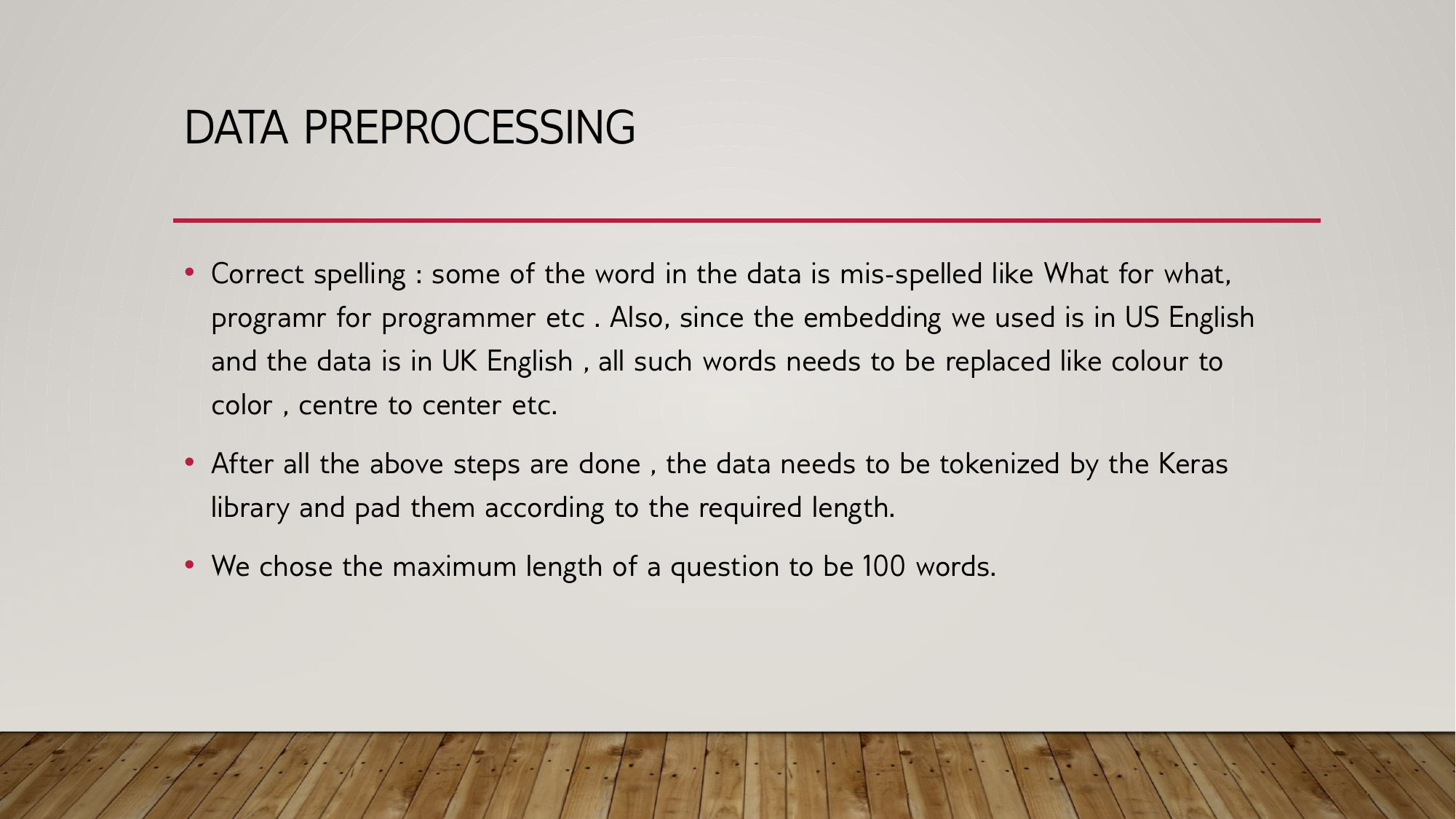

# Data preprocessing
Correct spelling : some of the word in the data is mis-spelled like What for what, programr for programmer etc . Also, since the embedding we used is in US English and the data is in UK English , all such words needs to be replaced like colour to color , centre to center etc.
After all the above steps are done , the data needs to be tokenized by the Keras library and pad them according to the required length.
We chose the maximum length of a question to be 100 words.